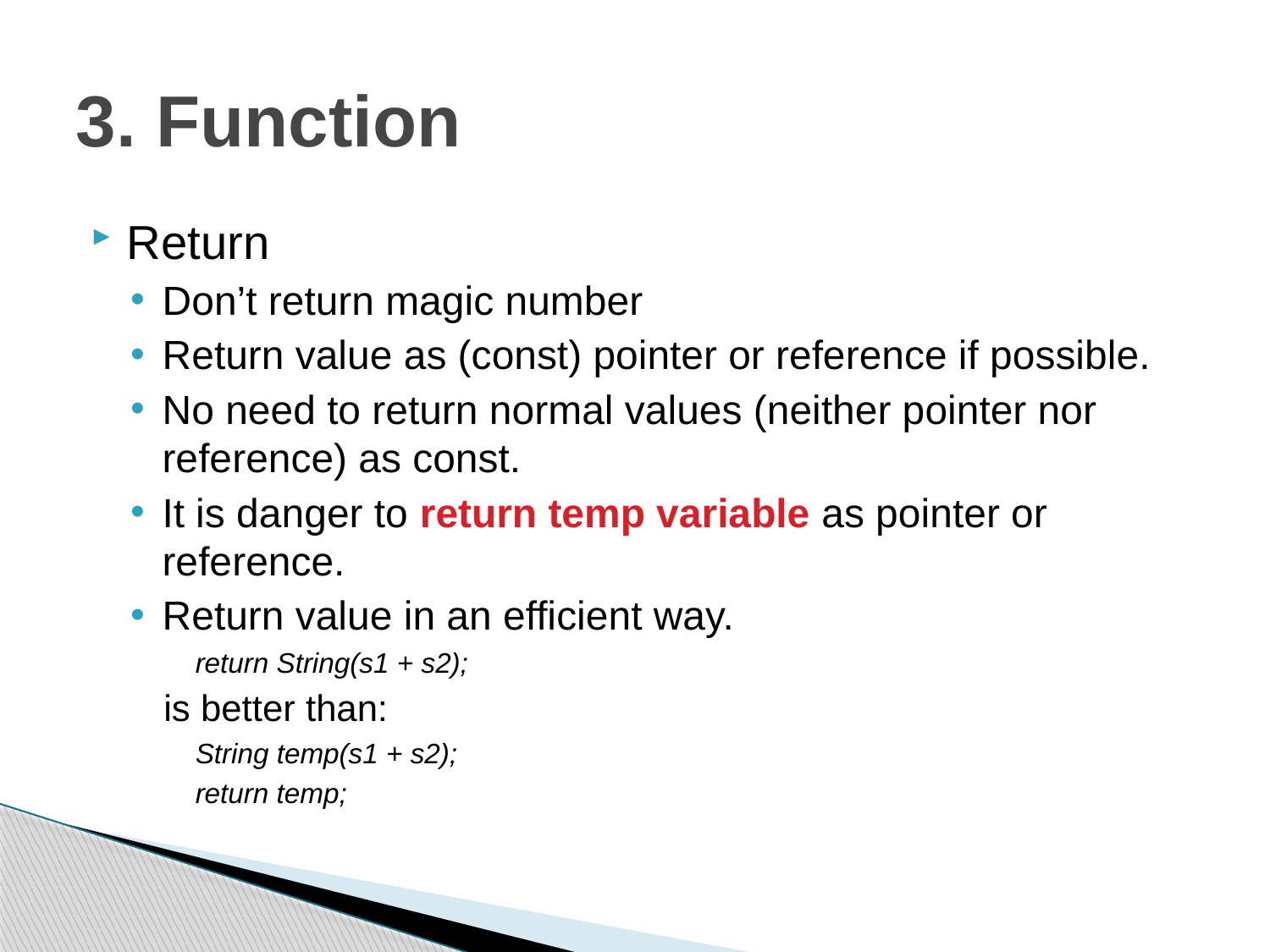

# 3. Function
Return
Don’t return magic number
Return value as (const) pointer or reference if possible.
No need to return normal values (neither pointer nor reference) as const.
It is danger to return temp variable as pointer or reference.
Return value in an efficient way.
	return String(s1 + s2);
is better than:
	String temp(s1 + s2);
	return temp;